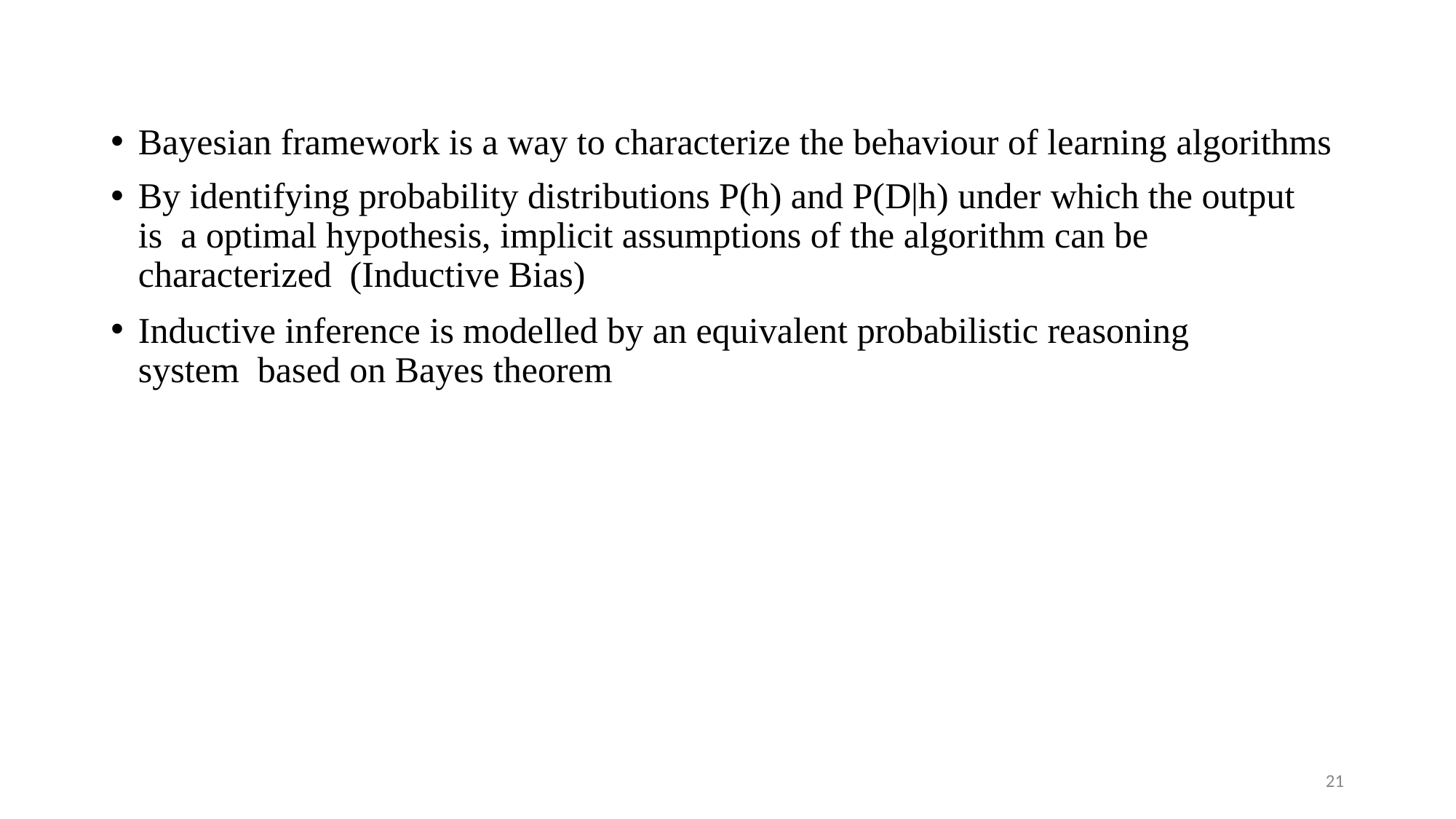

Bayesian framework is a way to characterize the behaviour of learning algorithms
By identifying probability distributions P(h) and P(D|h) under which the output is  a optimal hypothesis, implicit assumptions of the algorithm can be characterized  (Inductive Bias)
Inductive inference is modelled by an equivalent probabilistic reasoning system  based on Bayes theorem
21